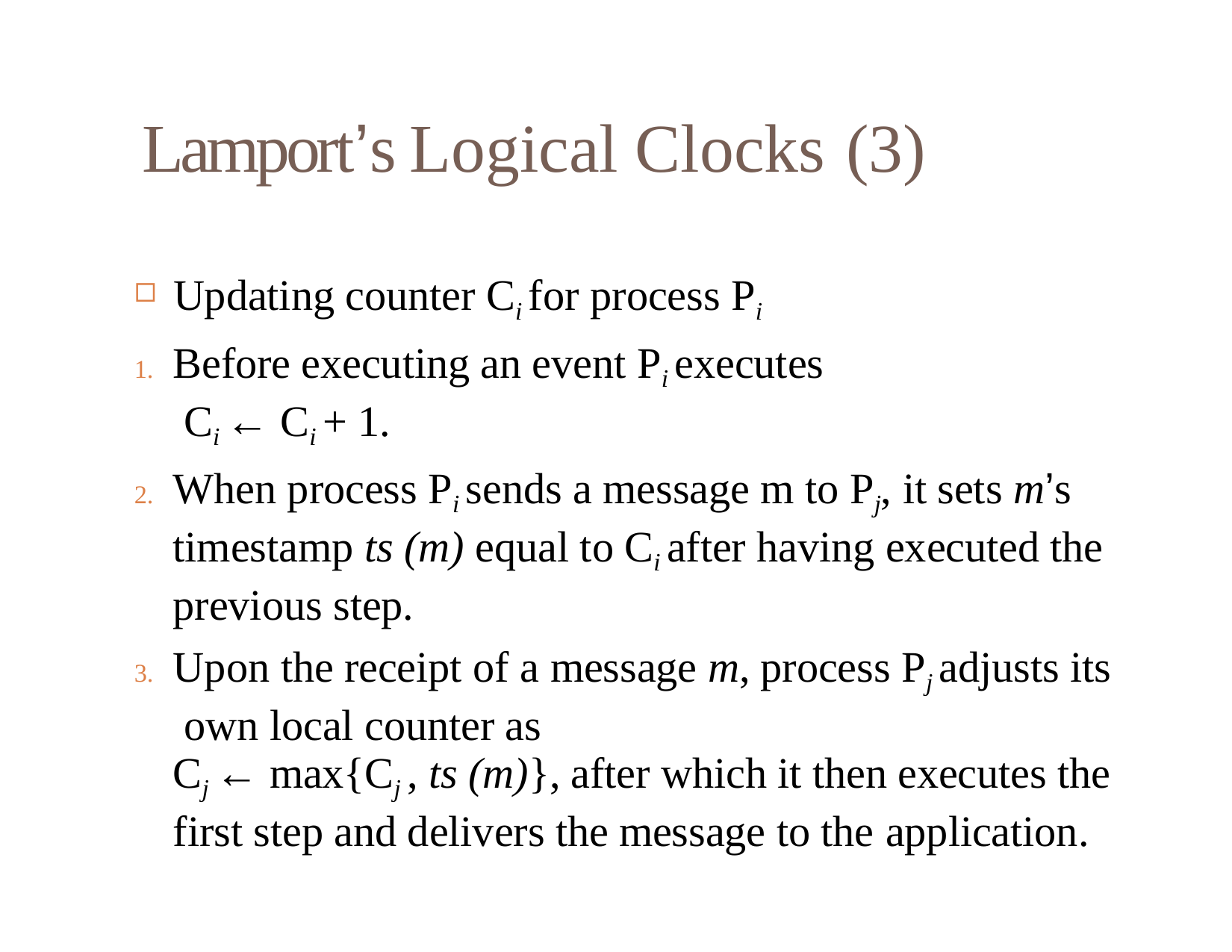

# Lamport’s Logical Clocks (3)
Updating counter Ci for process Pi
Before executing an event Pi executes  Ci ← Ci + 1.
When process Pi sends a message m to Pj, it sets m’s  timestamp ts (m) equal to Ci after having executed the  previous step.
Upon the receipt of a message m, process Pj adjusts its  own local counter as
Cj ← max{Cj , ts (m)}, after which it then executes the  first step and delivers the message to the application.